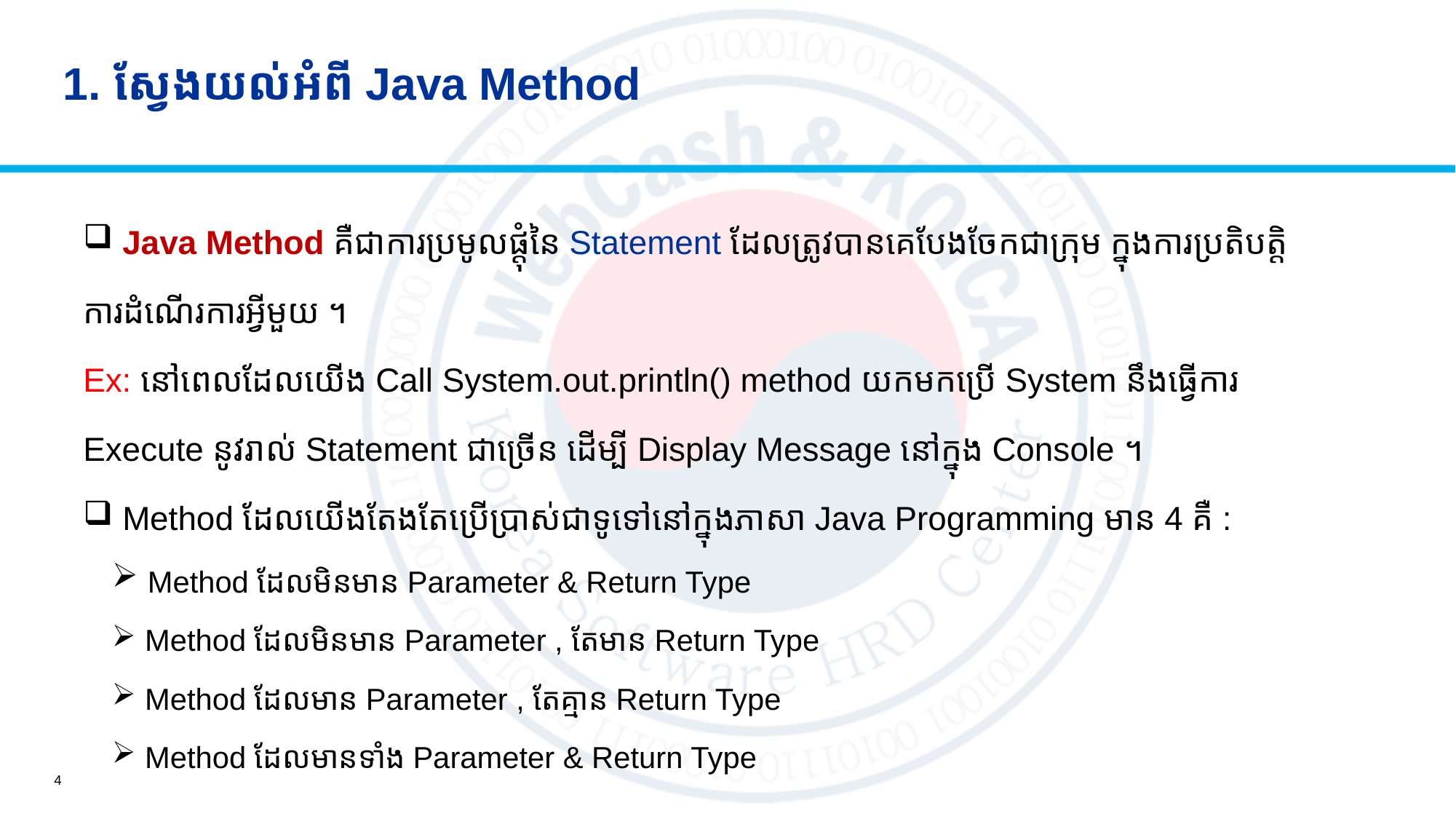

# 1. ស្វែងយល់អំពី Java Method
​ Java Method គឺជាការប្រមូលផ្តុំនៃ Statement ដែលត្រូវបានគេបែងចែកជាក្រុម ក្នុងការប្រតិបត្តិ
ការដំណើរការអ្វីមួយ ។
Ex: នៅពេលដែលយើង Call System.out.println() method យកមកប្រើ System នឹងធ្វើការ
Execute នូវរាល់ Statement ជាច្រើន ដើម្បី Display Message នៅក្នុង Console ។
 Method ដែលយើងតែងតែប្រើប្រាស់ជាទូទៅនៅក្នុងភាសា Java Programming មាន 4 គឺ :
 Method ដែលមិនមាន Parameter & Return Type
 Method ដែលមិនមាន Parameter , តែមាន Return Type
 Method ដែលមាន Parameter , តែគ្មាន Return Type
 Method ដែលមានទាំង Parameter & Return Type
4